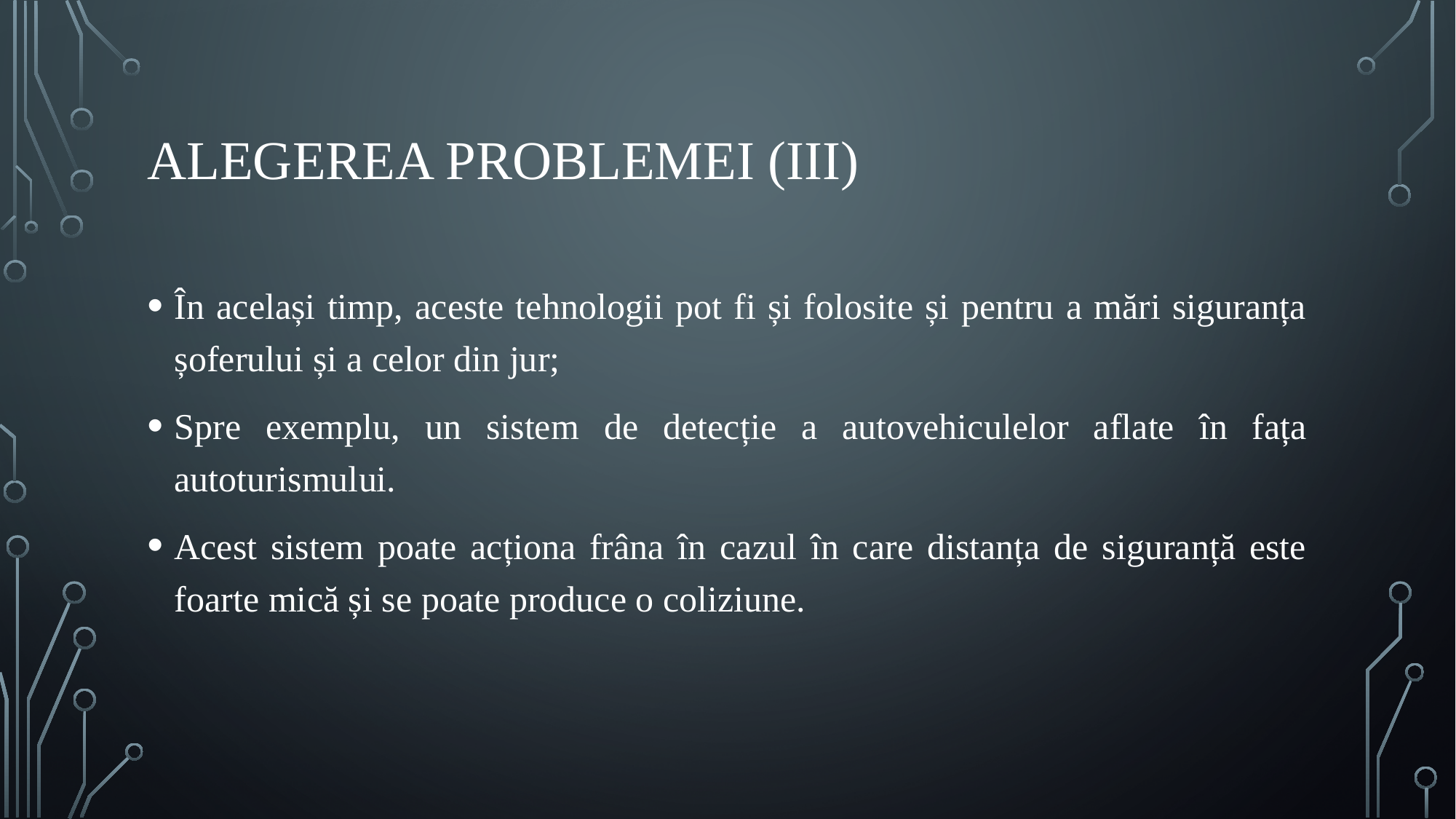

# Alegerea Problemei (III)
În același timp, aceste tehnologii pot fi și folosite și pentru a mări siguranța șoferului și a celor din jur;
Spre exemplu, un sistem de detecție a autovehiculelor aflate în fața autoturismului.
Acest sistem poate acționa frâna în cazul în care distanța de siguranță este foarte mică și se poate produce o coliziune.